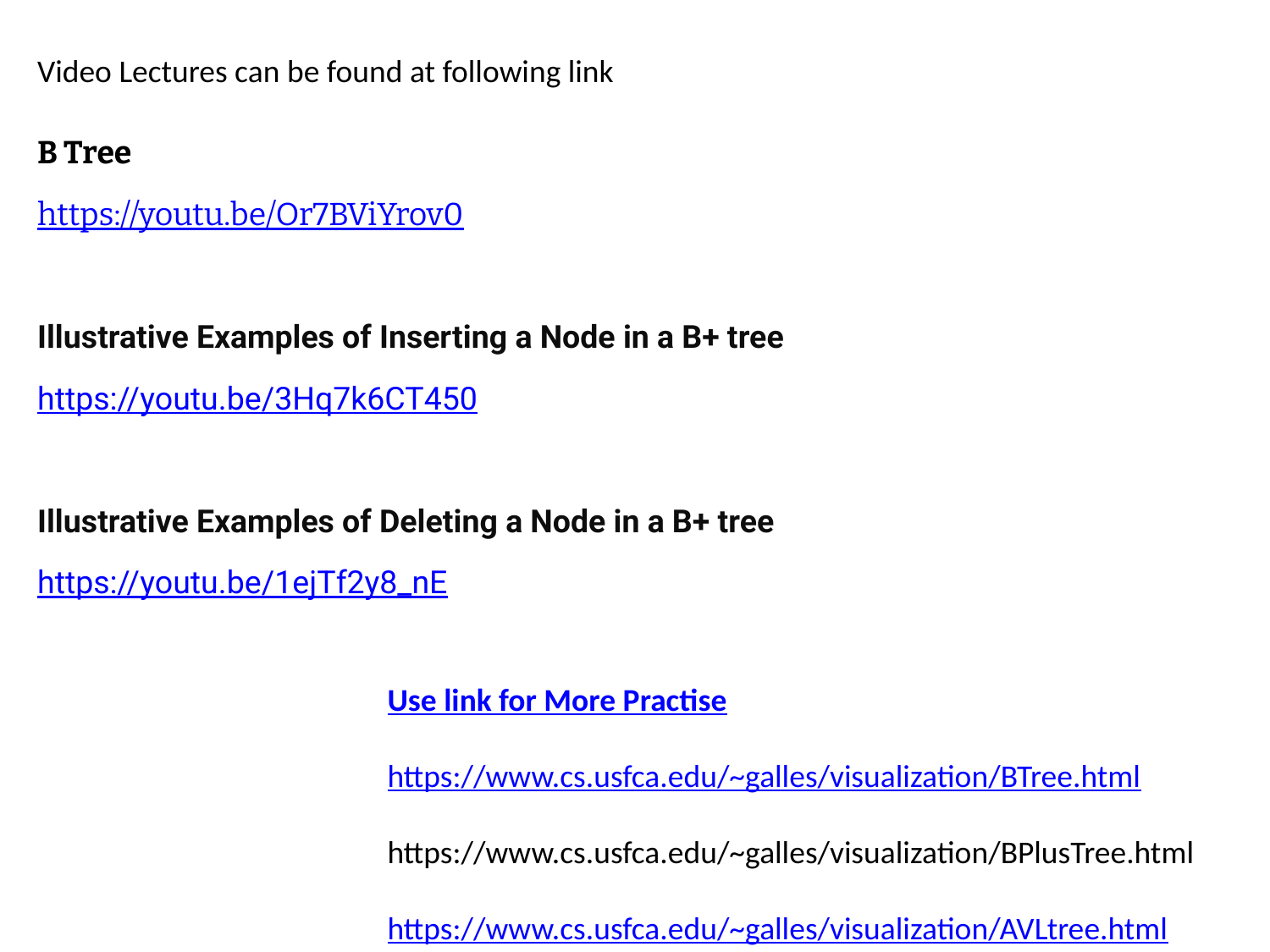

Video Lectures can be found at following link

B Tree
https://youtu.be/Or7BViYrov0

Illustrative Examples of Inserting a Node in a B+ tree
https://youtu.be/3Hq7k6CT450

Illustrative Examples of Deleting a Node in a B+ tree
https://youtu.be/1ejTf2y8_nE

Use link for More Practise

https://www.cs.usfca.edu/~galles/visualization/BTree.html

https://www.cs.usfca.edu/~galles/visualization/BPlusTree.html

https://www.cs.usfca.edu/~galles/visualization/AVLtree.html